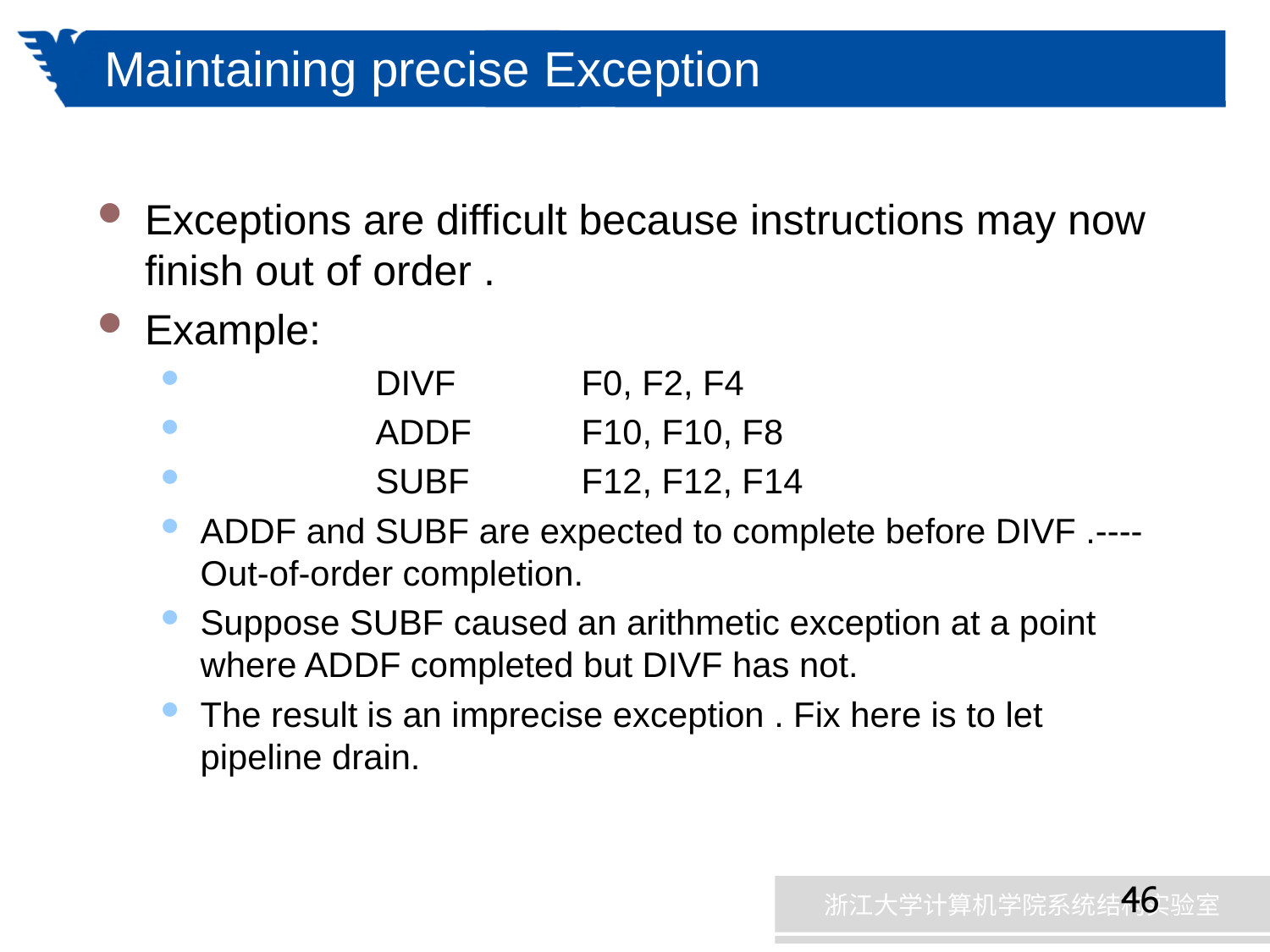

# Maintaining precise Exception
Exceptions are difficult because instructions may now finish out of order .
Example:
                  DIVF      	F0, F2, F4
                  ADDF   	F10, F10, F8
                  SUBF     	F12, F12, F14
ADDF and SUBF are expected to complete before DIVF .----Out-of-order completion.
Suppose SUBF caused an arithmetic exception at a point where ADDF completed but DIVF has not.
The result is an imprecise exception . Fix here is to let pipeline drain.